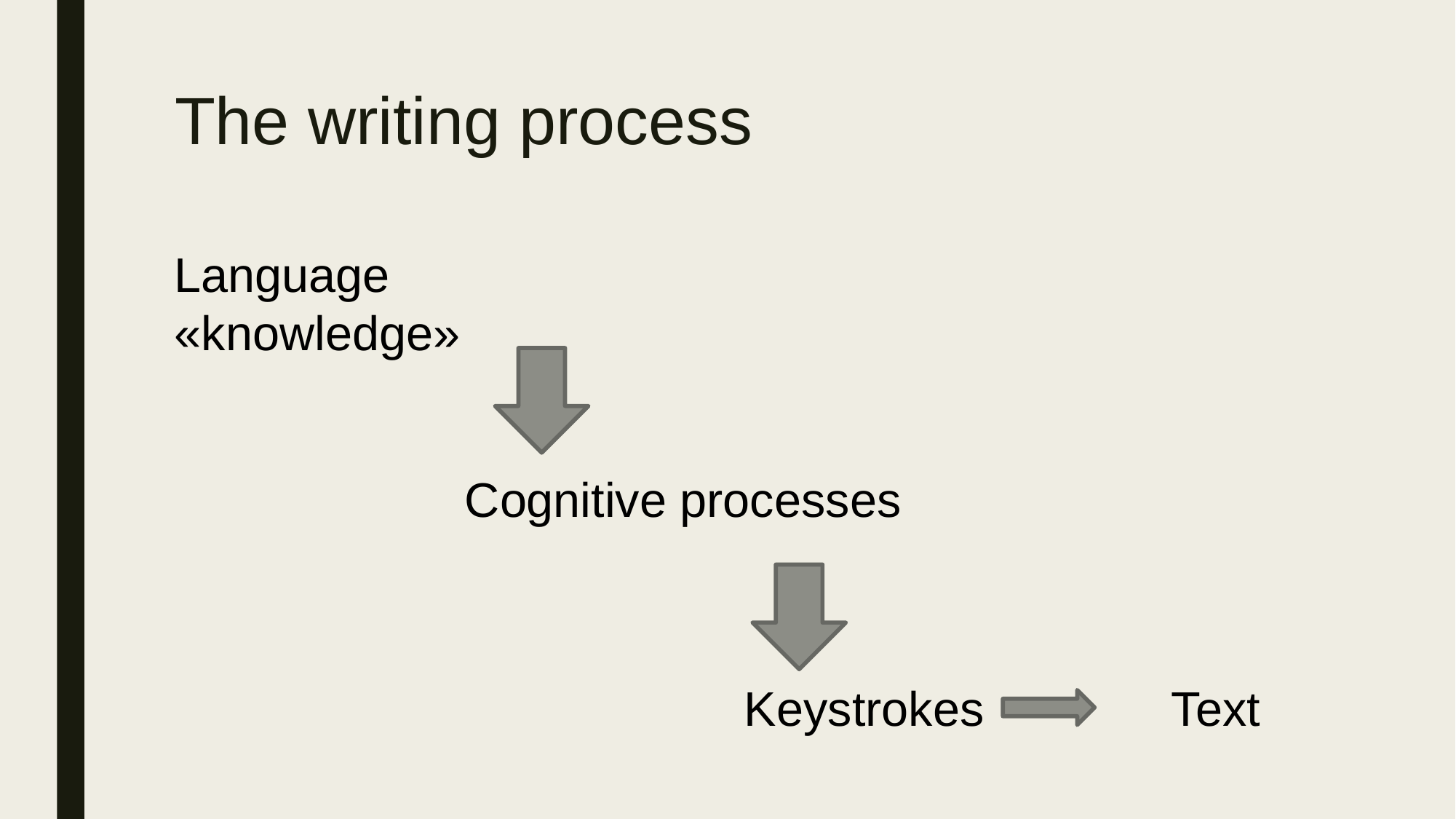

# The writing process
Language «knowledge»

Cognitive processes

Keystrokes              Text